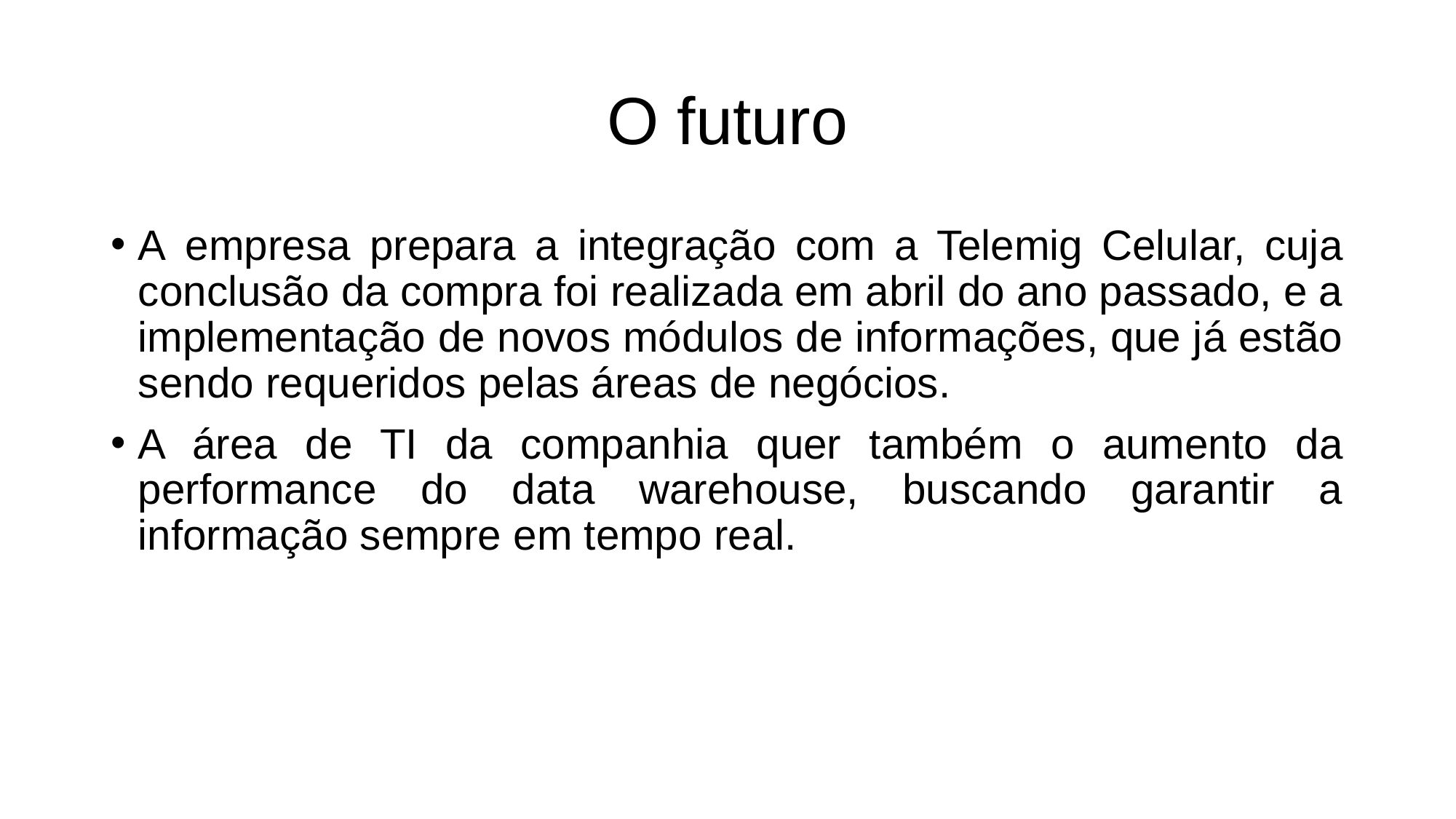

# O futuro
A empresa prepara a integração com a Telemig Celular, cuja conclusão da compra foi realizada em abril do ano passado, e a implementação de novos módulos de informações, que já estão sendo requeridos pelas áreas de negócios.
A área de TI da companhia quer também o aumento da performance do data warehouse, buscando garantir a informação sempre em tempo real.